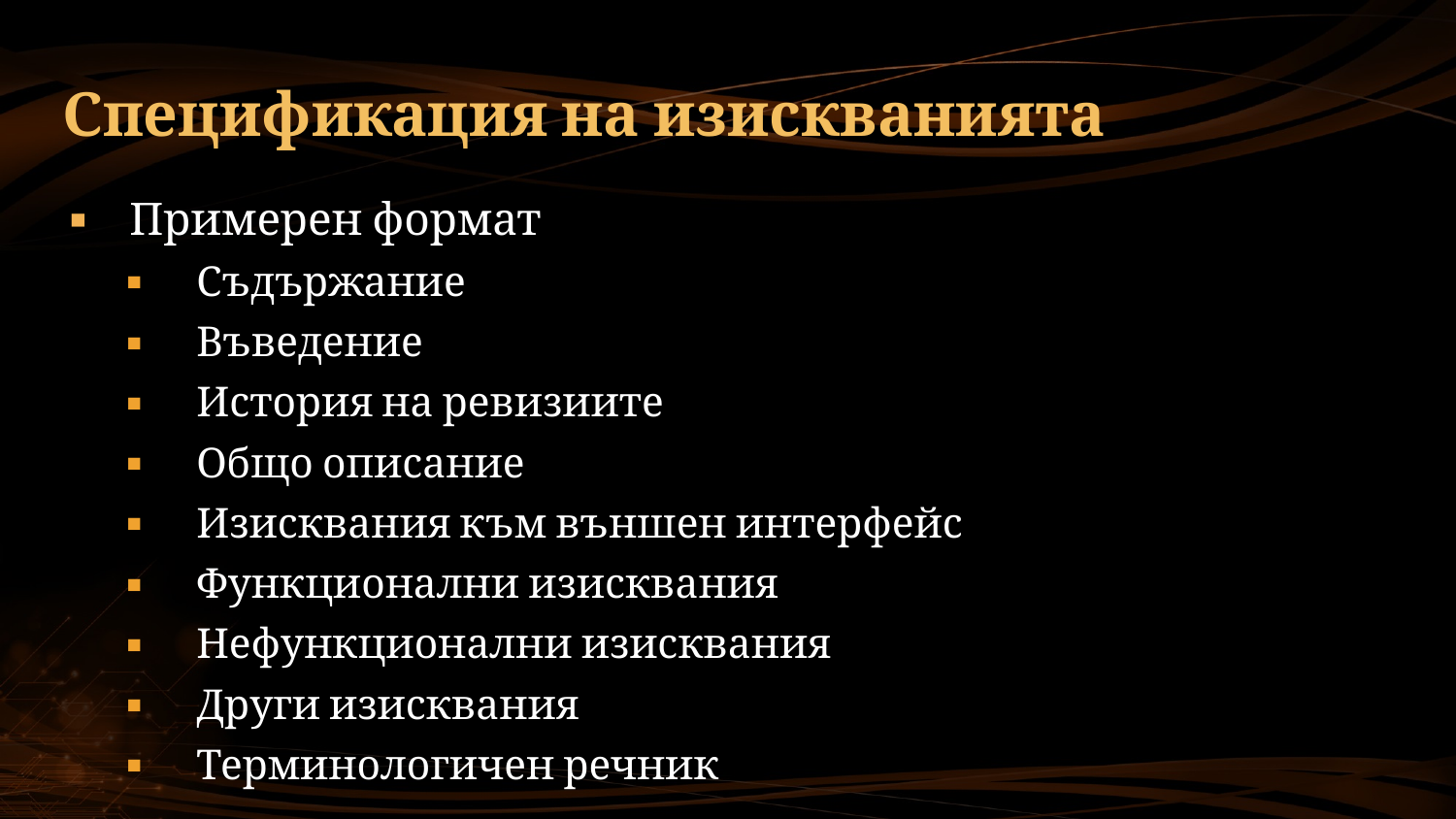

# Спецификация на изискванията
Примерен формат
Съдържание
Въведение
История на ревизиите
Общо описание
Изисквания към външен интерфейс
Функционални изисквания
Нефункционални изисквания
Други изисквания
Терминологичен речник